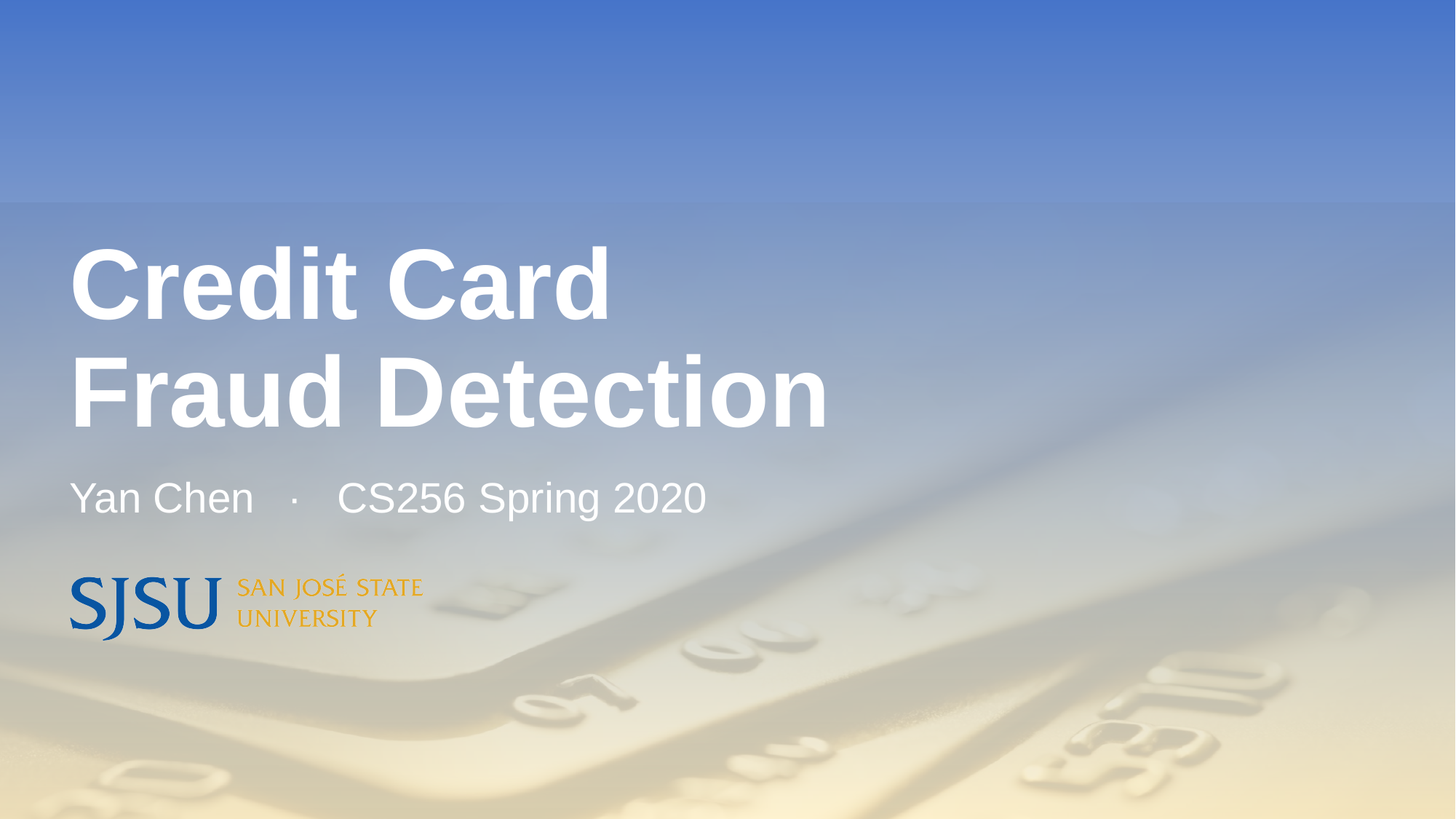

# Credit Card Fraud Detection
Yan Chen	·   CS256 Spring 2020